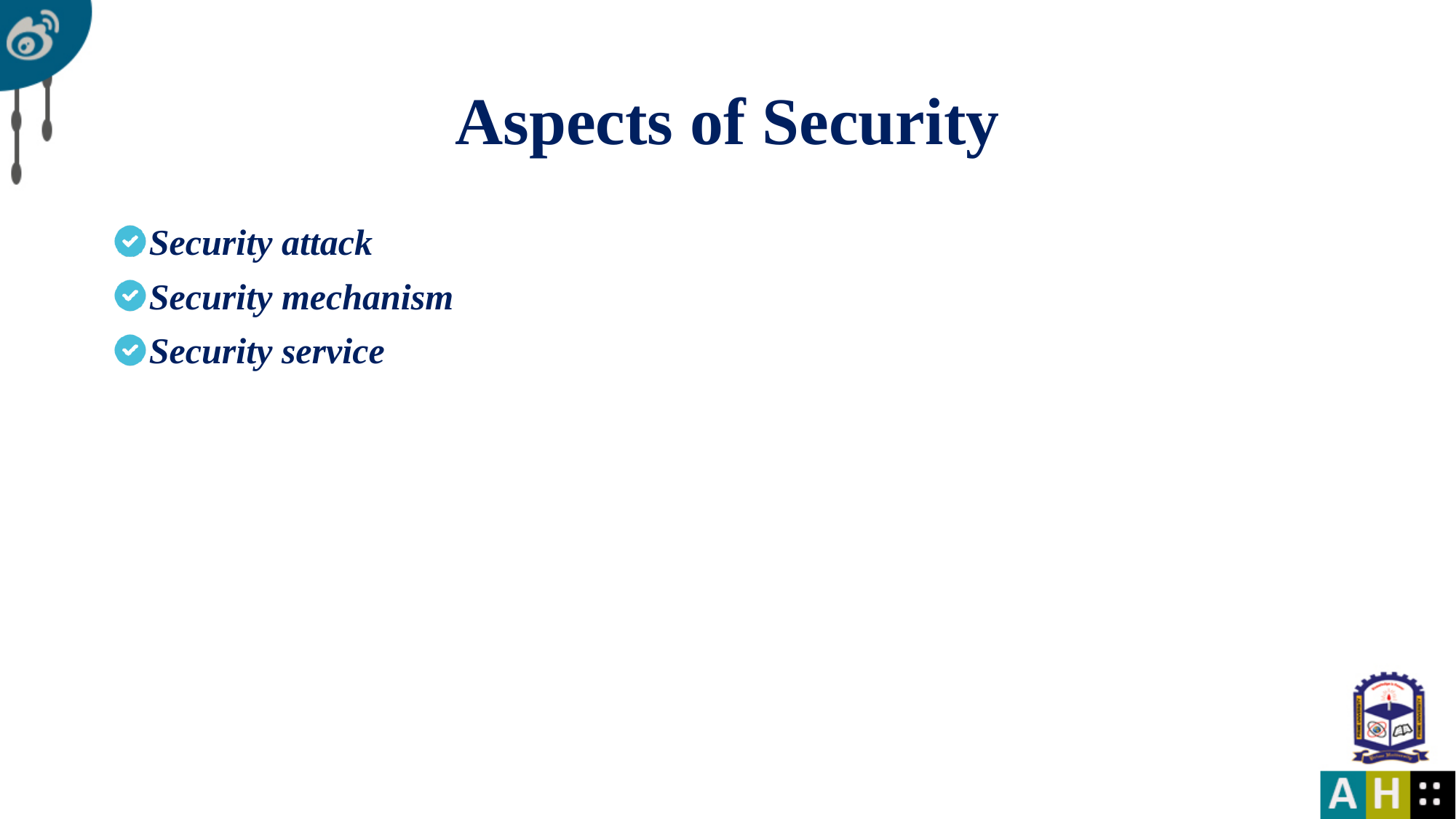

# Aspects of Security
Security attack
Security mechanism
Security service